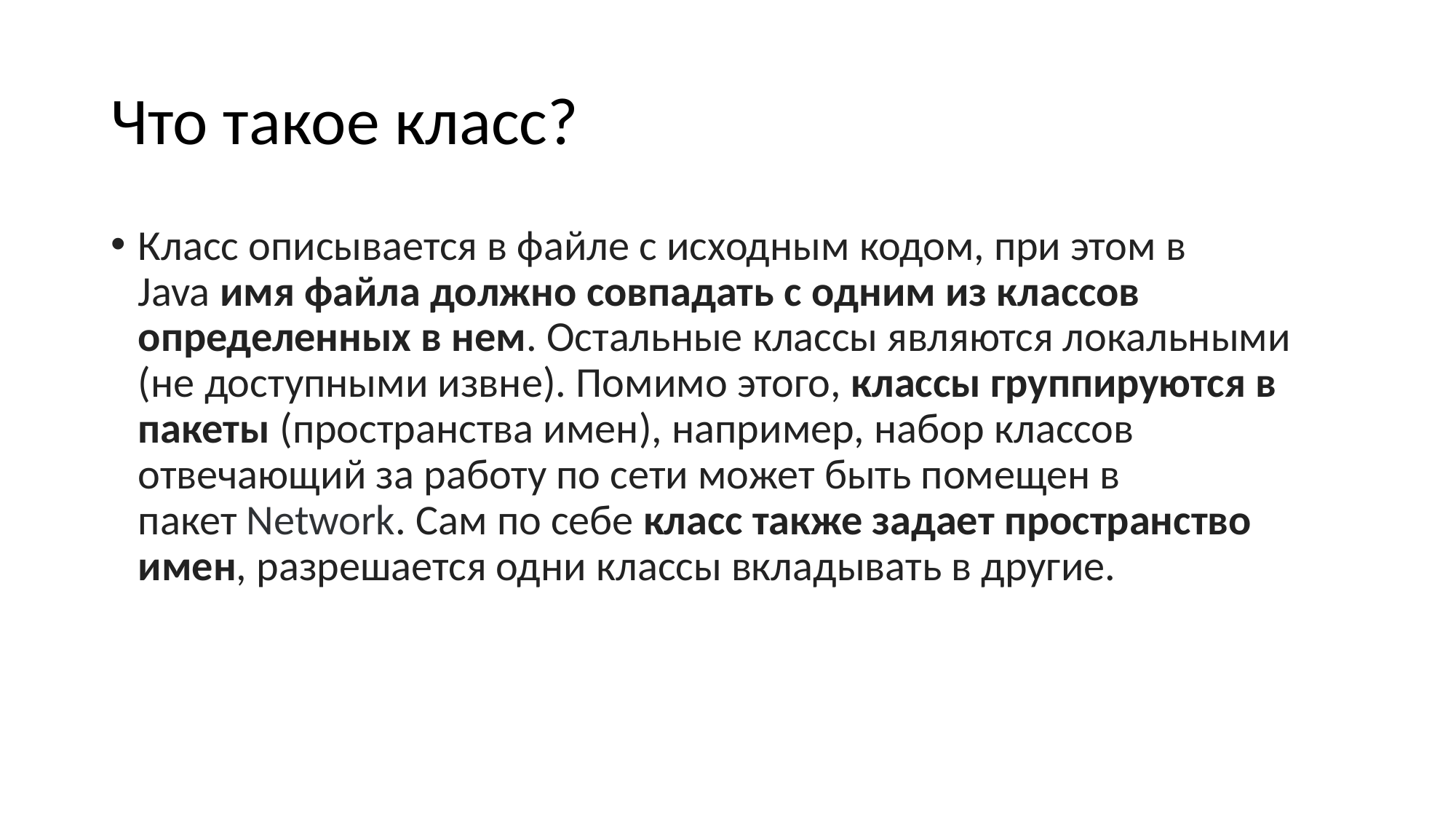

# Что такое класс?
Класс описывается в файле с исходным кодом, при этом в Java имя файла должно совпадать с одним из классов определенных в нем. Остальные классы являются локальными (не доступными извне). Помимо этого, классы группируются в пакеты (пространства имен), например, набор классов отвечающий за работу по сети может быть помещен в пакет Network. Сам по себе класс также задает пространство имен, разрешается одни классы вкладывать в другие.